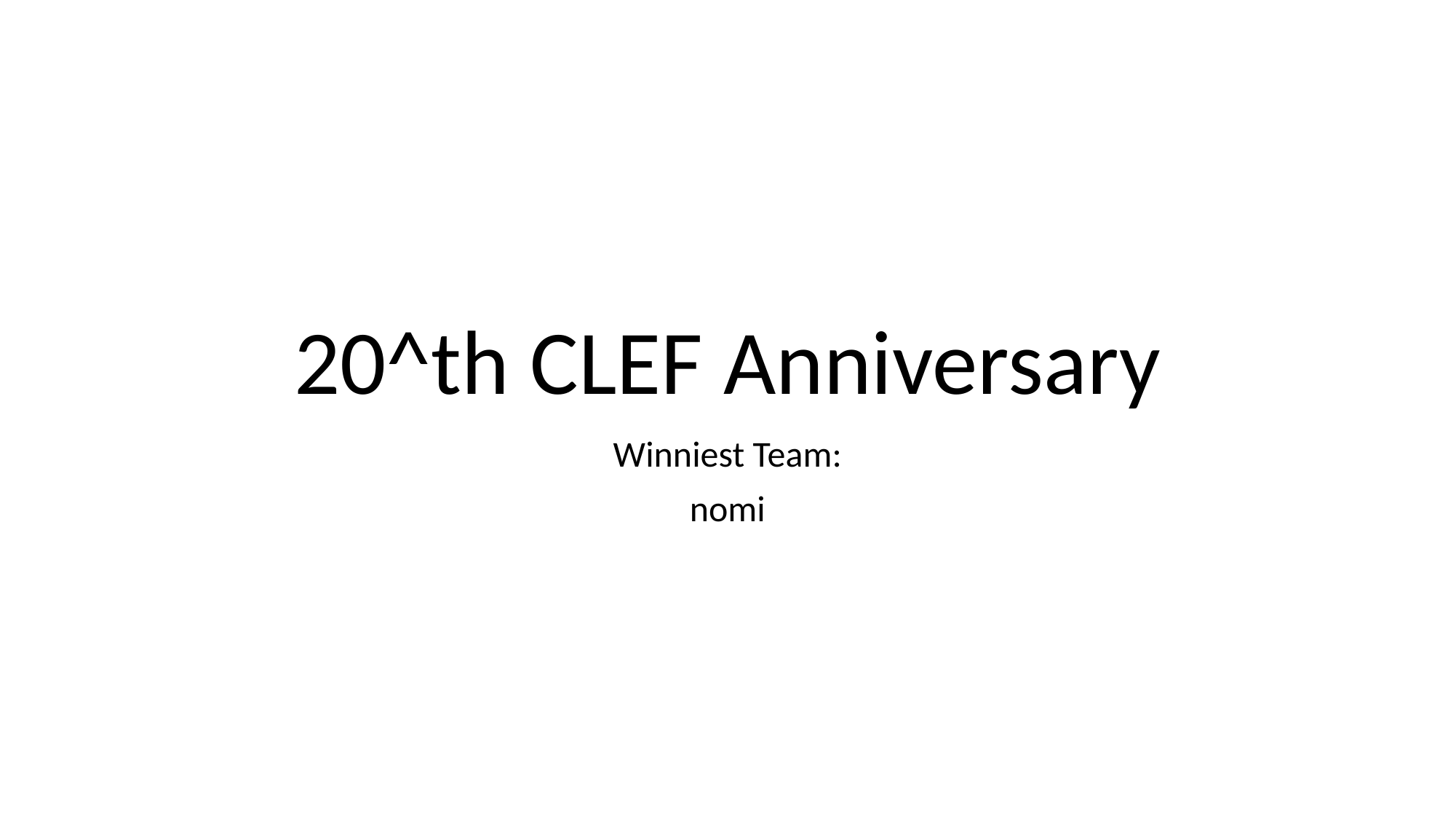

# 20^th CLEF Anniversary
Winniest Team:
nomi